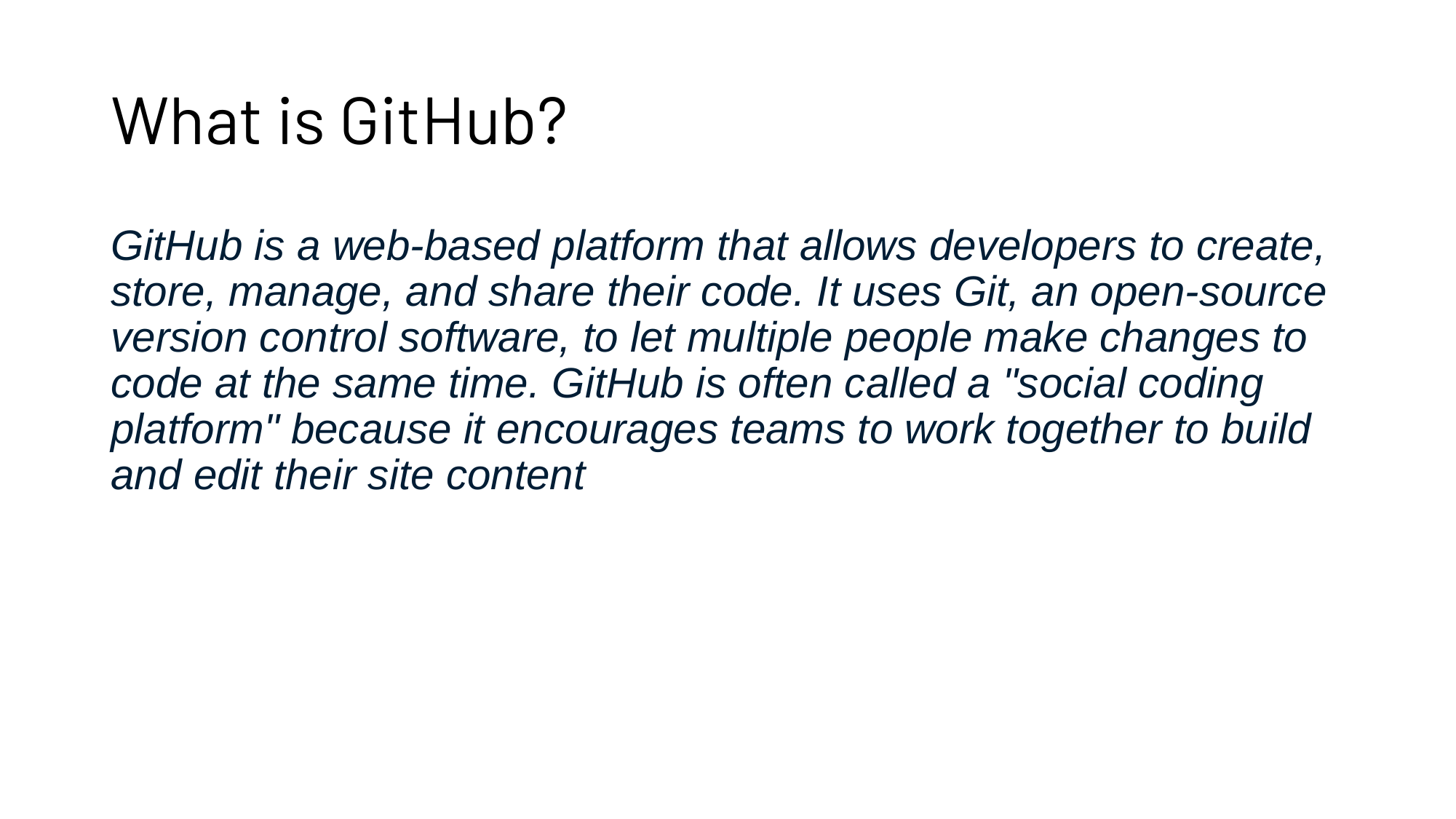

# What is GitHub?
GitHub is a web-based platform that allows developers to create, store, manage, and share their code. It uses Git, an open-source version control software, to let multiple people make changes to code at the same time. GitHub is often called a "social coding platform" because it encourages teams to work together to build and edit their site content